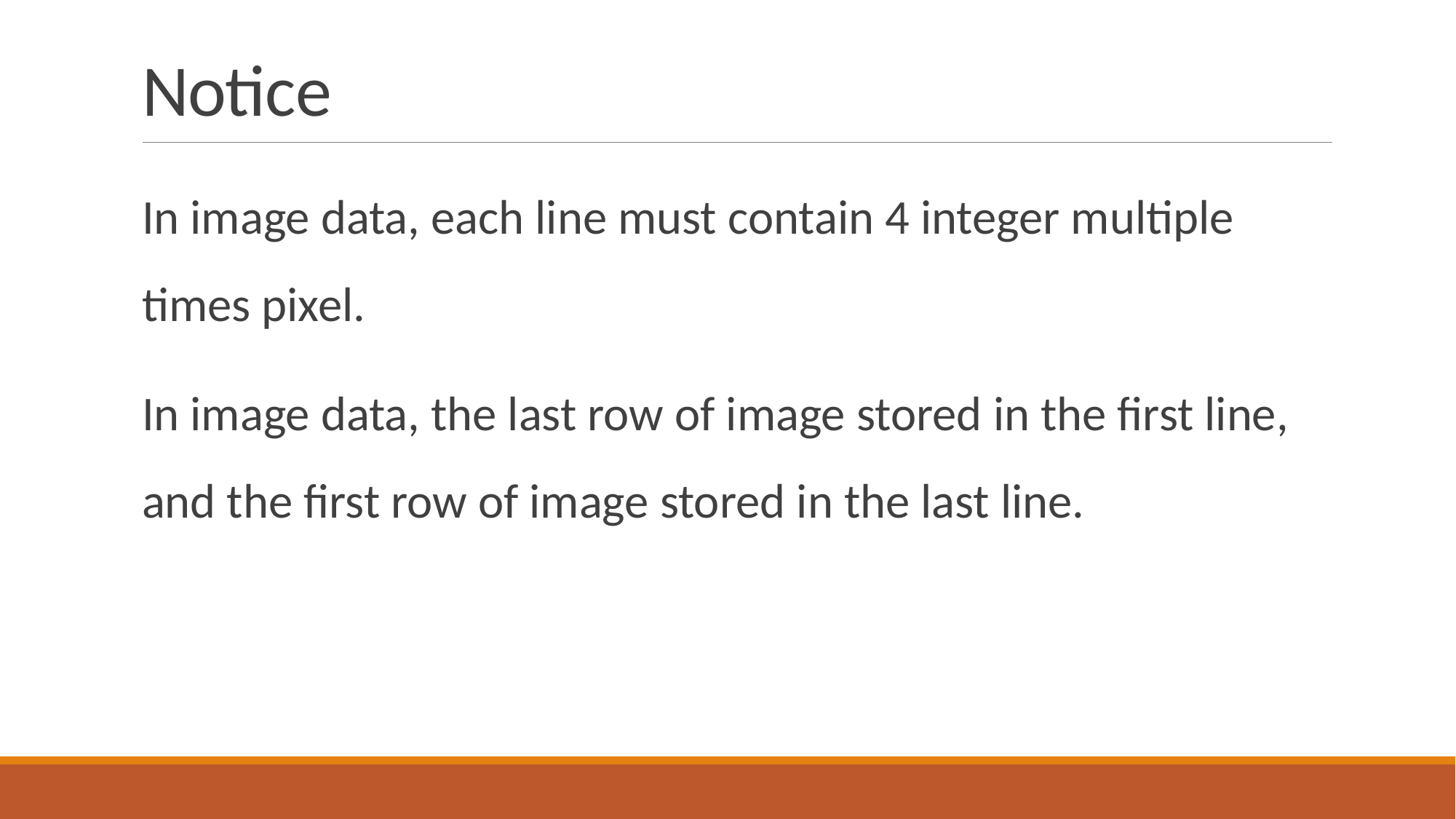

# Notice

In image data, each line must contain 4 integer multiple times pixel.
In image data, the last row of image stored in the first line, and the first row of image stored in the last line.